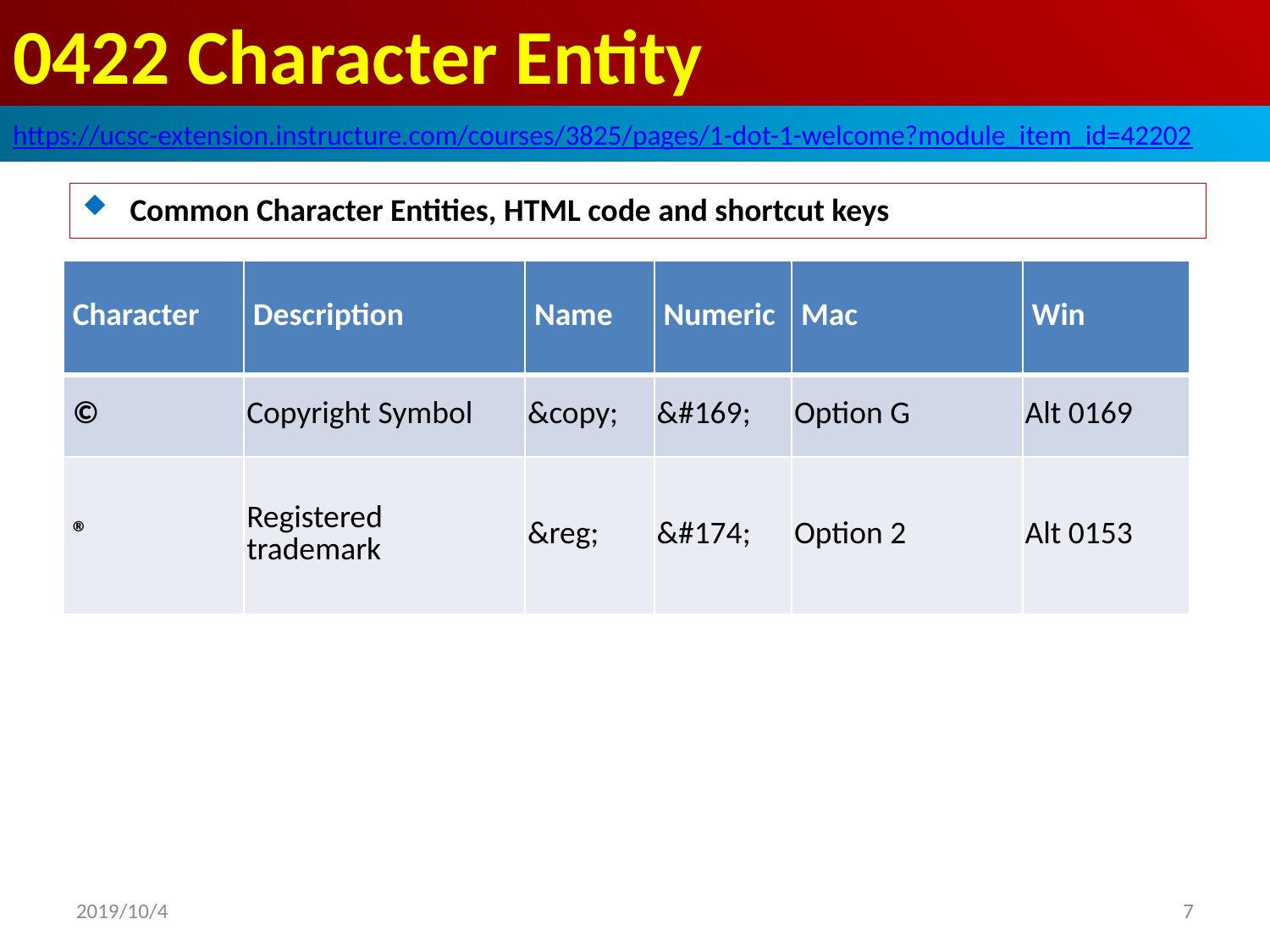

# 0422 Character Entity
https://ucsc-extension.instructure.com/courses/3825/pages/1-dot-1-welcome?module_item_id=42202
Common Character Entities, HTML code and shortcut keys
| Character | Description | Name | Numeric | Mac | Win |
| --- | --- | --- | --- | --- | --- |
| © | Copyright Symbol | &copy; | &#169; | Option G | Alt 0169 |
| ® | Registered trademark | &reg; | &#174; | Option 2 | Alt 0153 |
2019/10/4
7